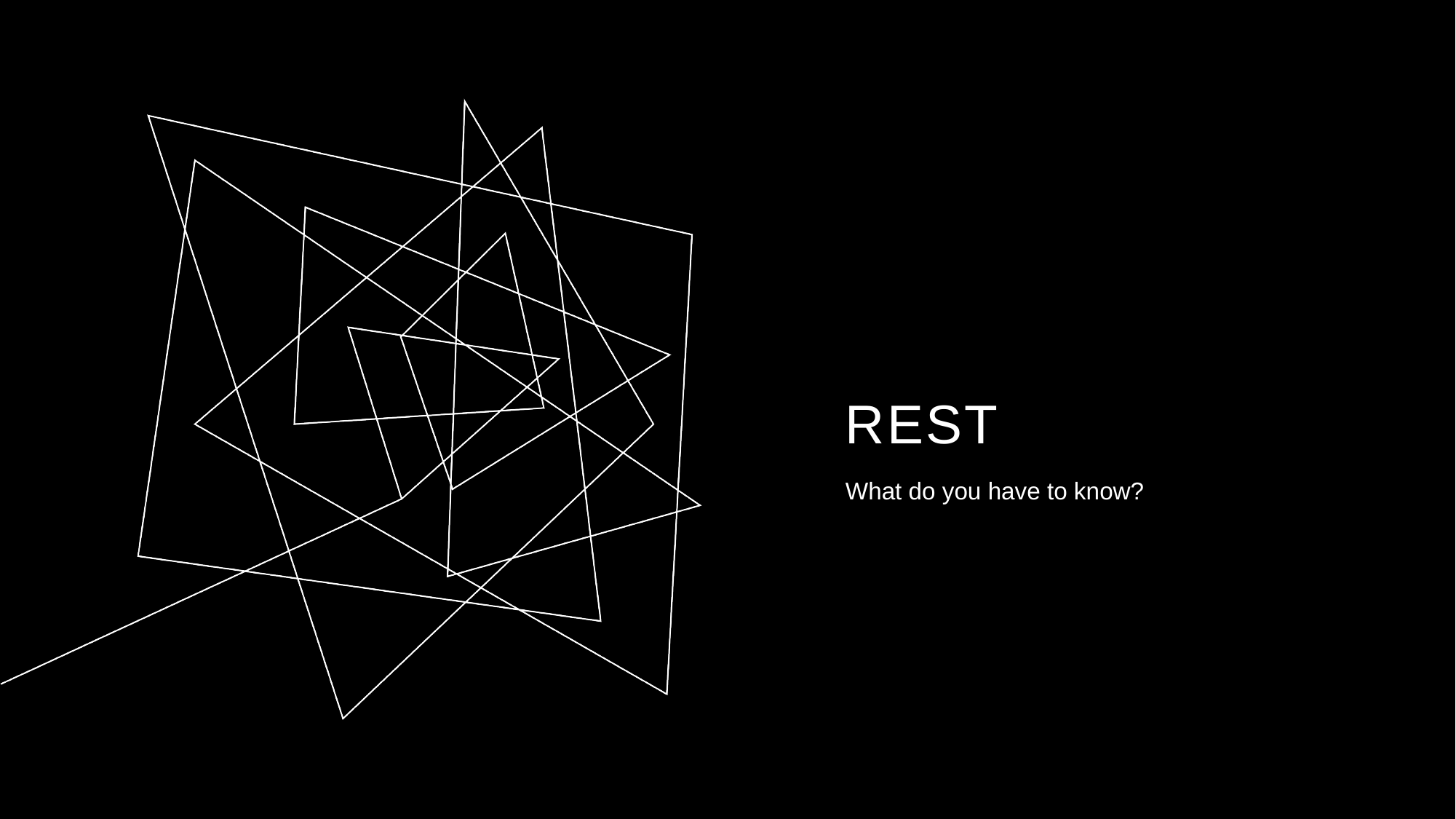

# REST
What do you have to know?